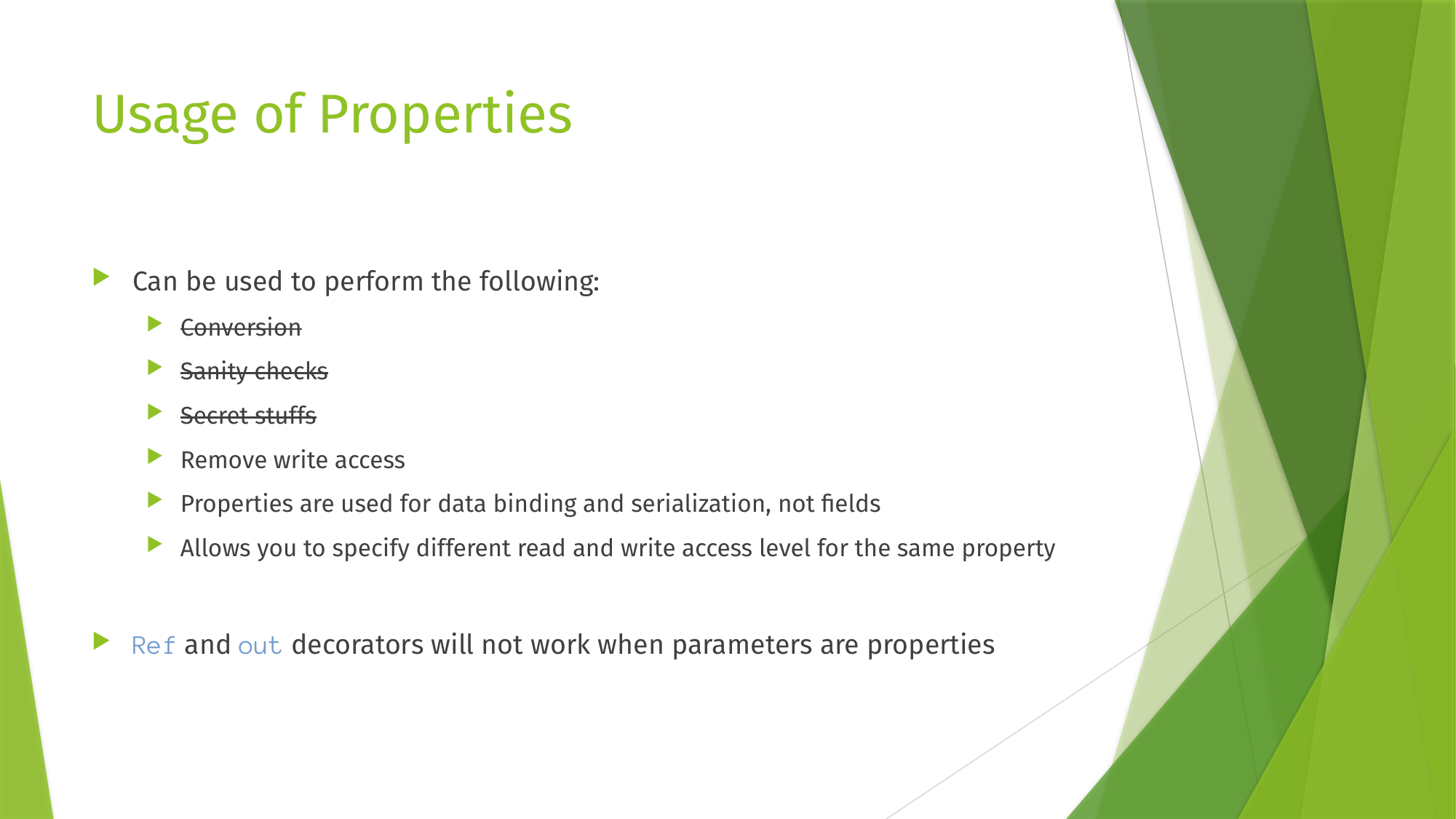

# Usage of Properties
Can be used to perform the following:
Conversion
Sanity checks
Secret stuffs
Remove write access
Properties are used for data binding and serialization, not fields
Allows you to specify different read and write access level for the same property

Ref and out decorators will not work when parameters are properties